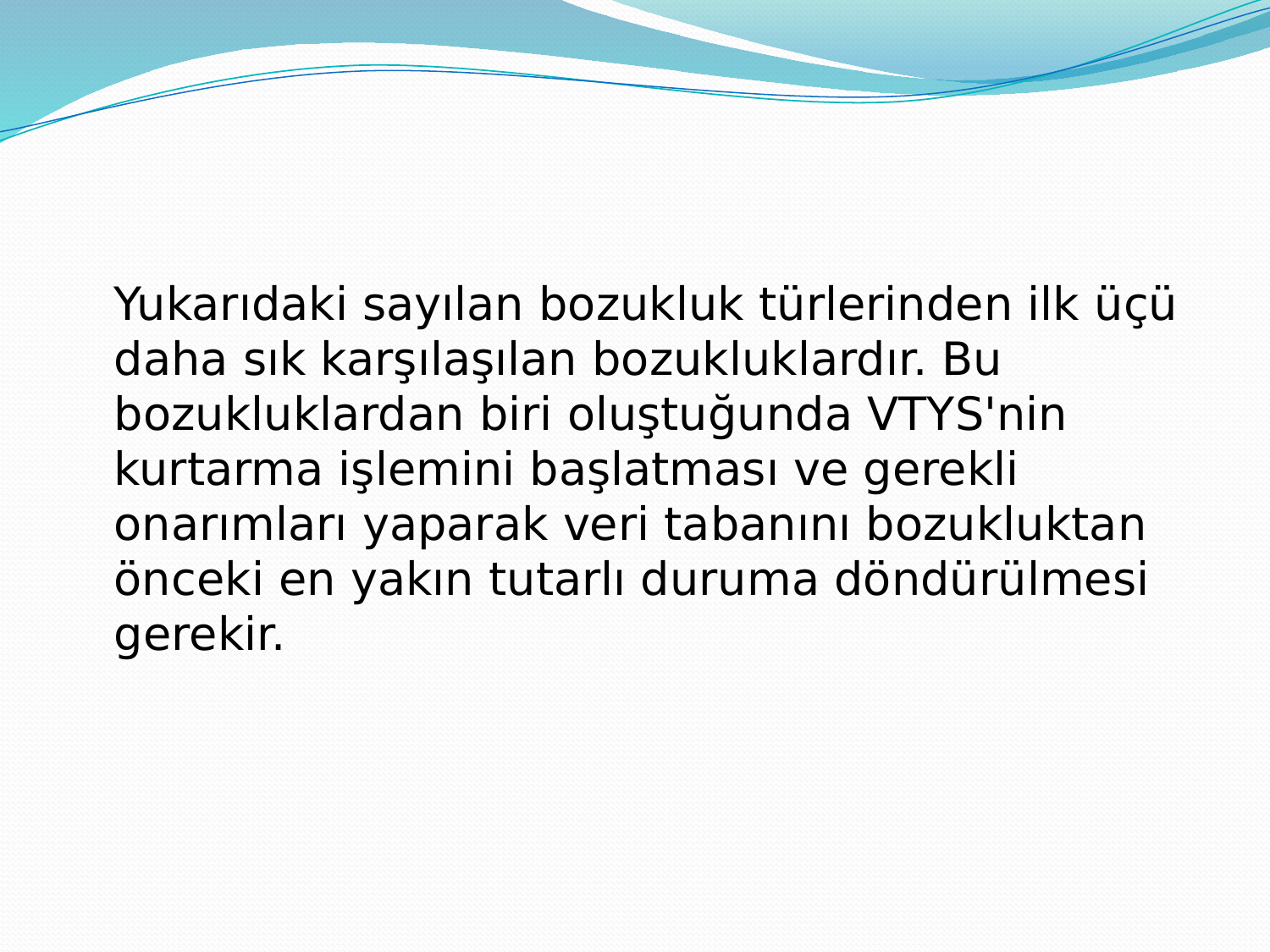

#
	Yukarıdaki sayılan bozukluk türlerinden ilk üçü daha sık karşılaşılan bozukluklardır. Bu bozukluklardan biri oluştuğunda VTYS'nin kurtarma işlemini başlatması ve gerekli onarımları yaparak veri tabanını bozukluktan önceki en yakın tutarlı duruma döndürülmesi gerekir.